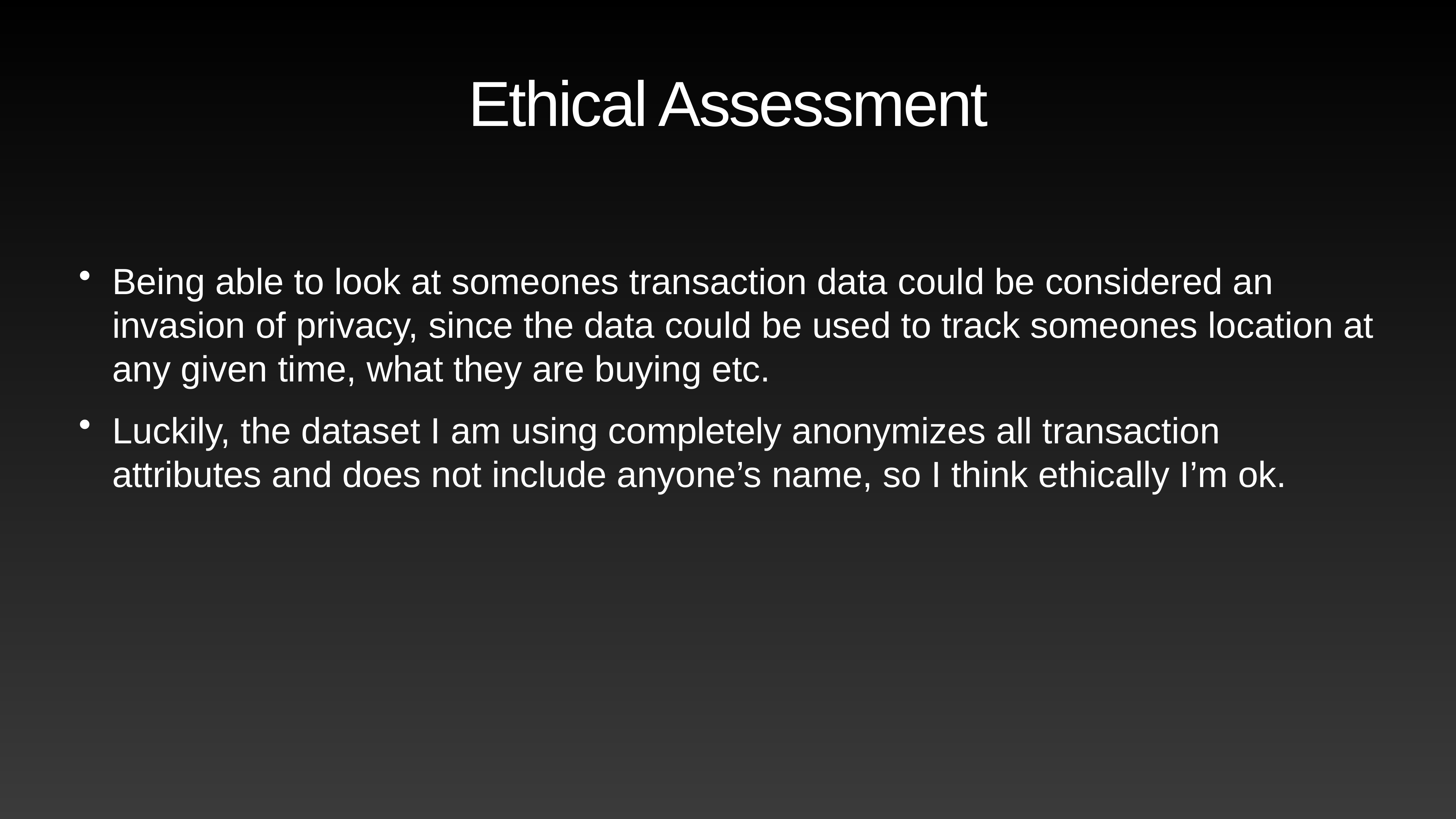

# Ethical Assessment
Being able to look at someones transaction data could be considered an invasion of privacy, since the data could be used to track someones location at any given time, what they are buying etc.
Luckily, the dataset I am using completely anonymizes all transaction attributes and does not include anyone’s name, so I think ethically I’m ok.